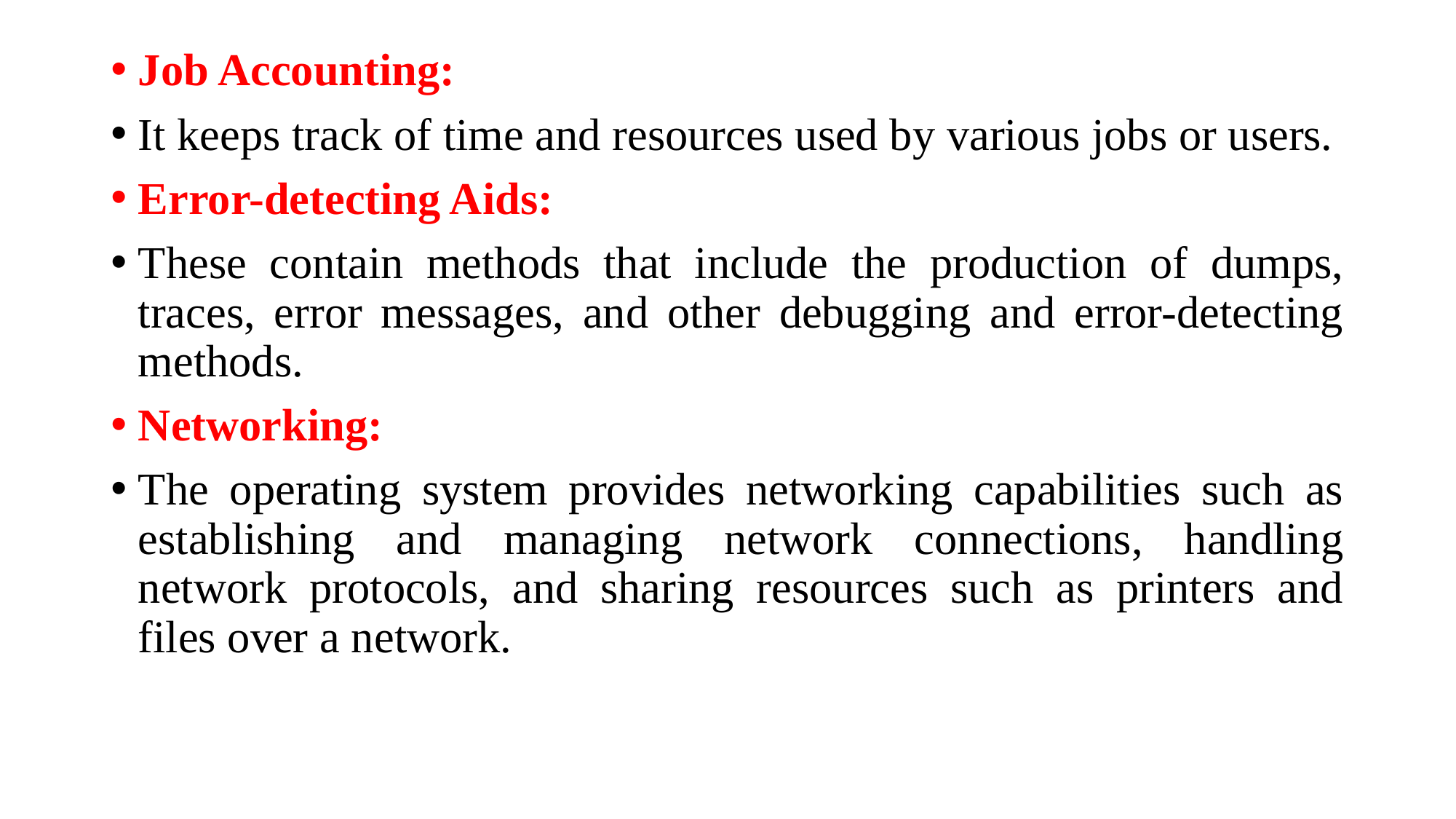

Job Accounting:
It keeps track of time and resources used by various jobs or users.
Error-detecting Aids:
These contain methods that include the production of dumps, traces, error messages, and other debugging and error-detecting methods.
Networking:
The operating system provides networking capabilities such as establishing and managing network connections, handling network protocols, and sharing resources such as printers and files over a network.